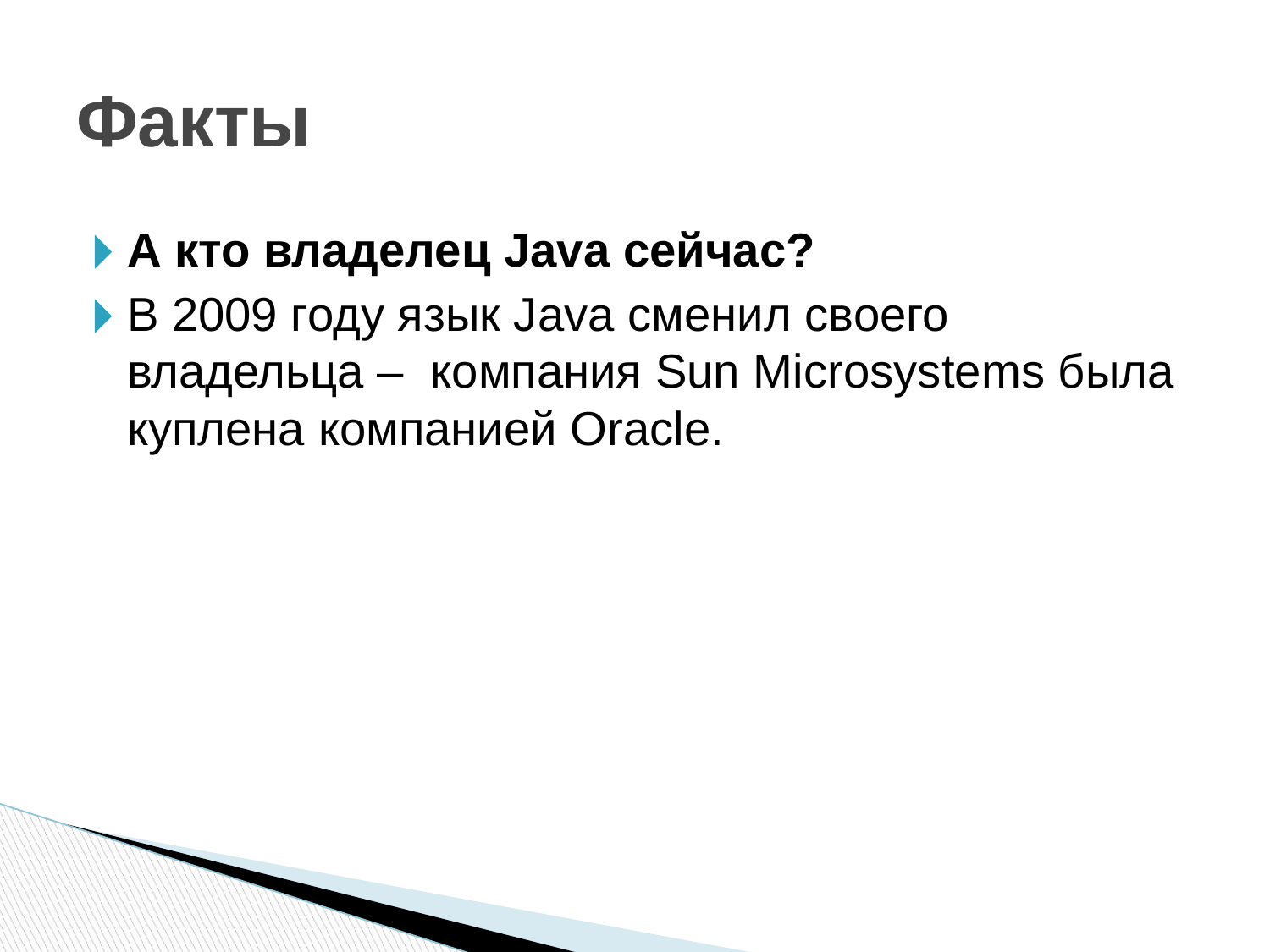

# Факты

А кто владелец Java сейчас?
В 2009 году язык Java сменил своего владельца –  компания Sun Microsystems была куплена компанией Oracle.